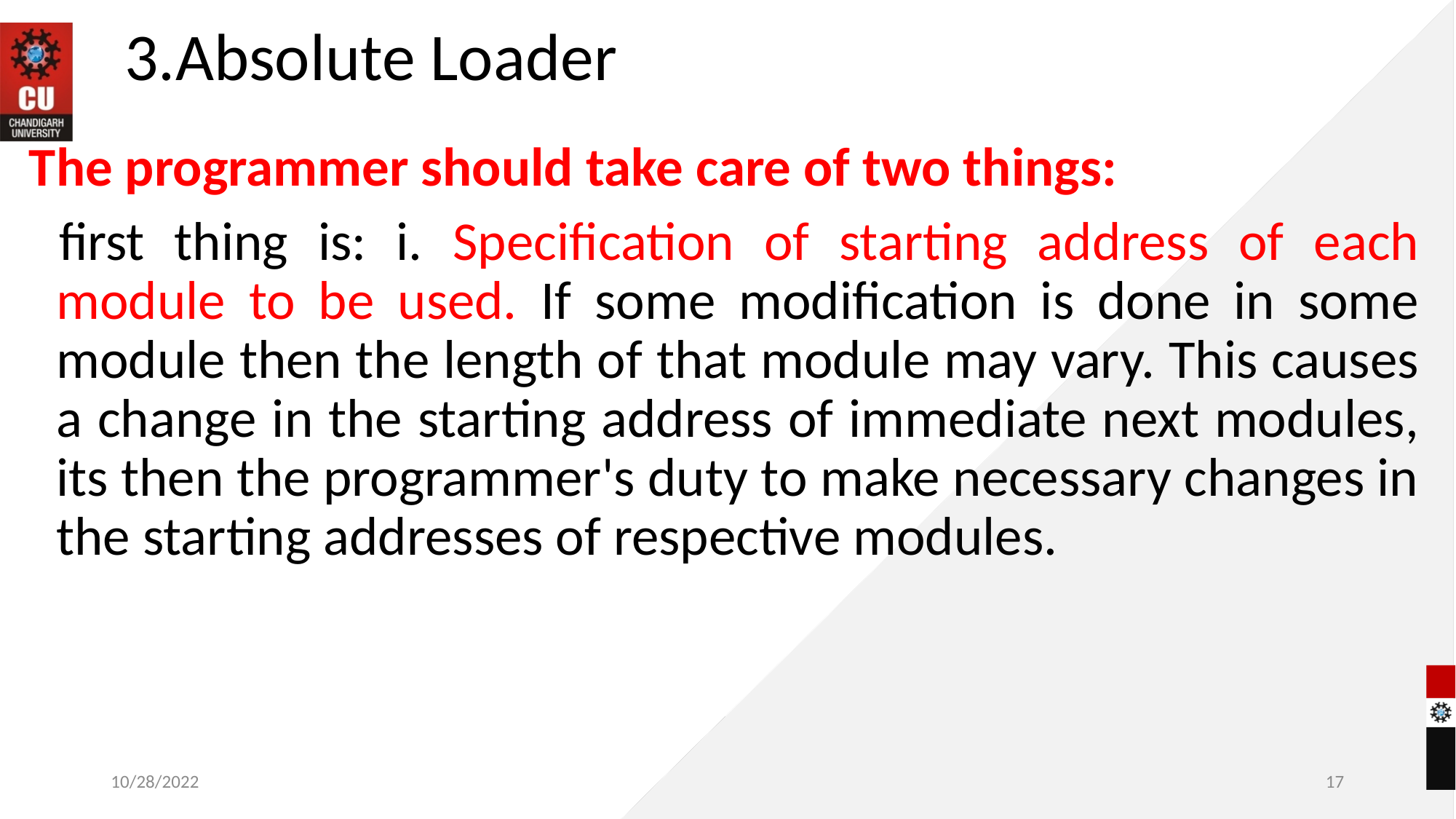

# 3.Absolute Loader
The programmer should take care of two things:
 first thing is: i. Specification of starting address of each module to be used. If some modification is done in some module then the length of that module may vary. This causes a change in the starting address of immediate next modules, its then the programmer's duty to make necessary changes in the starting addresses of respective modules.
10/28/2022
17